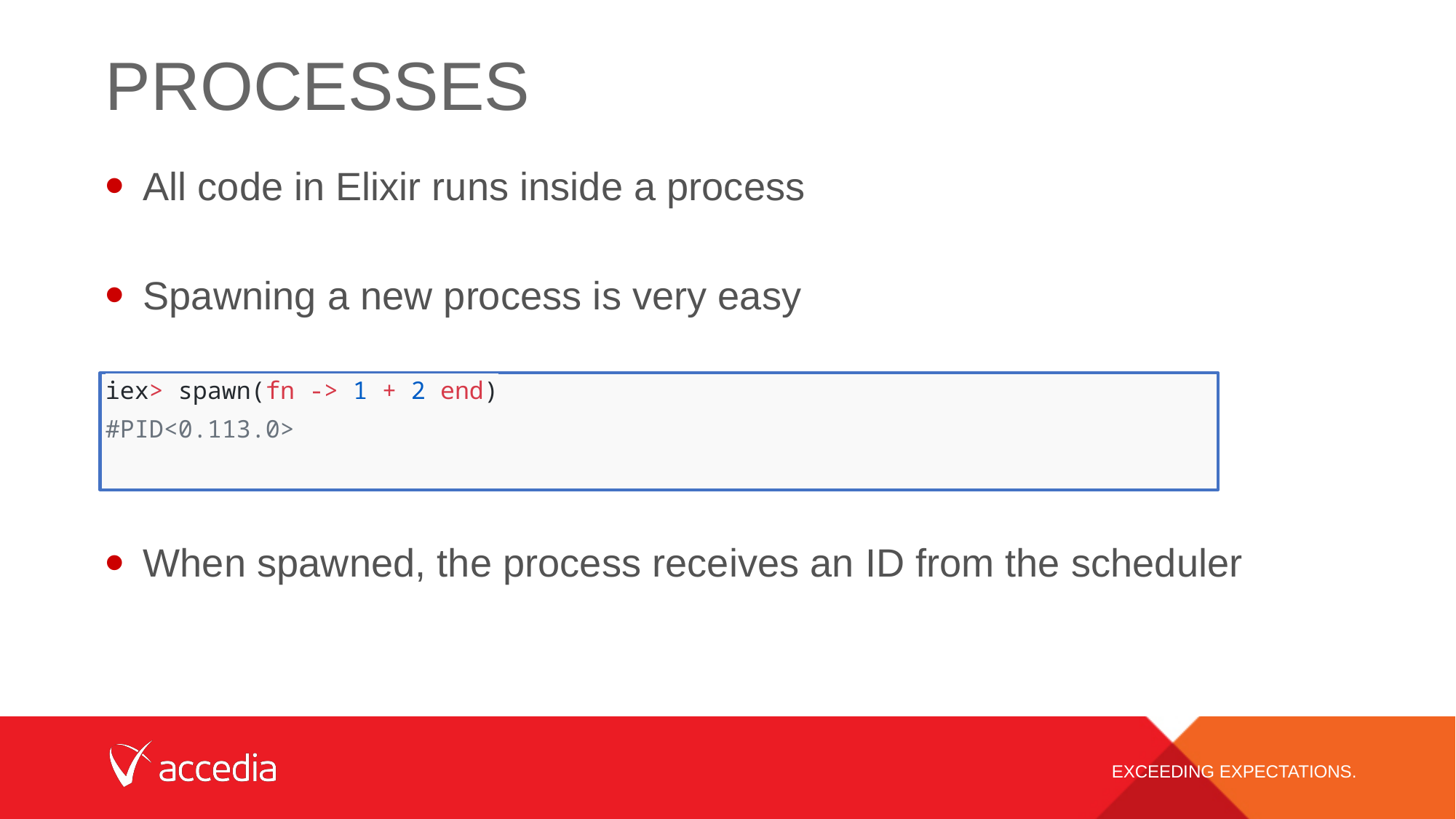

# Processes
All code in Elixir runs inside a process

Spawning a new process is very easy
When spawned, the process receives an ID from the scheduler
iex> spawn(fn -> 1 + 2 end)
#PID<0.113.0>